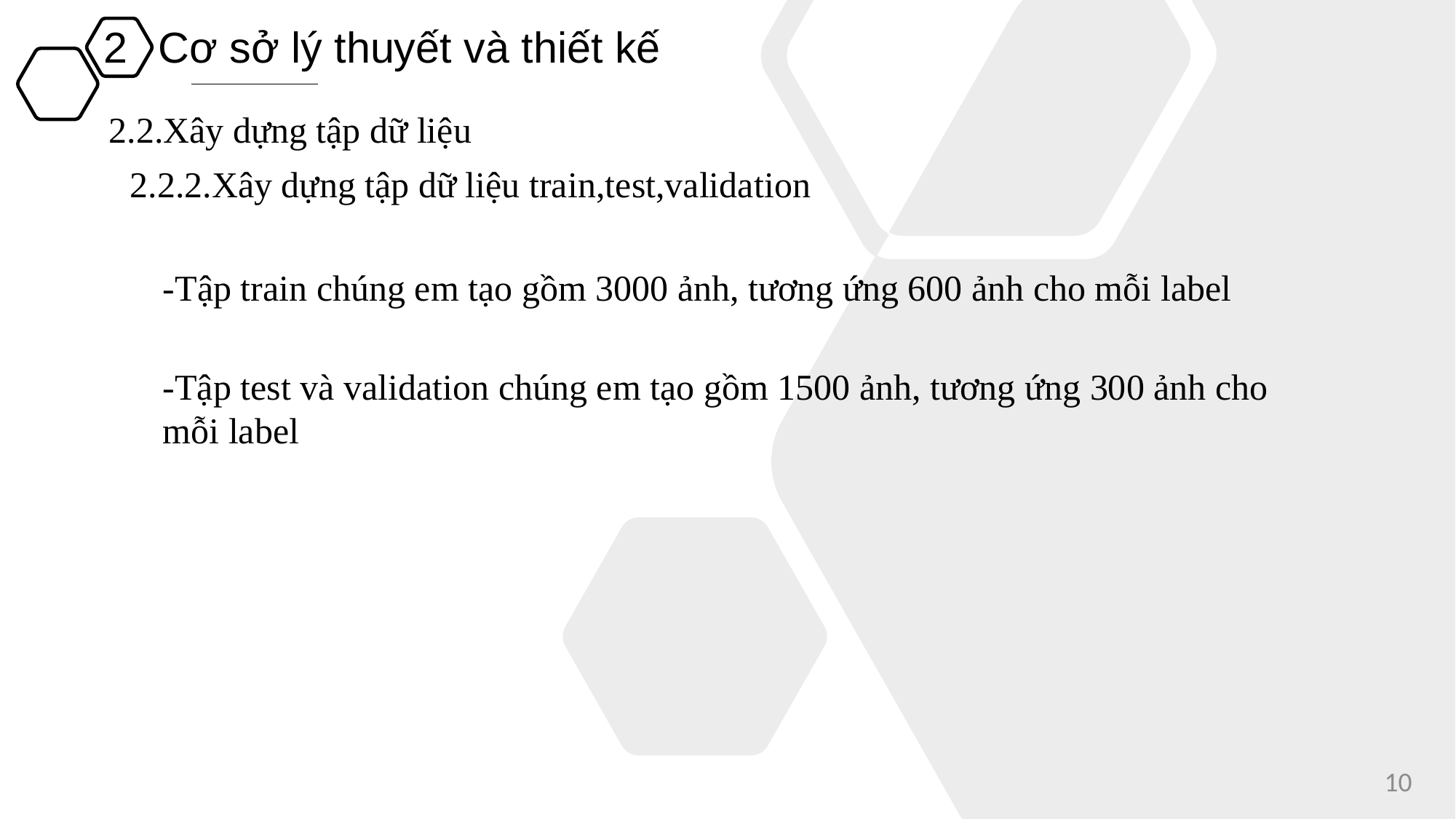

2	Cơ sở lý thuyết và thiết kế

2.2.Xây dựng tập dữ liệu
2.2.2.Xây dựng tập dữ liệu train,test,validation
-Tập train chúng em tạo gồm 3000 ảnh, tương ứng 600 ảnh cho mỗi label
-Tập test và validation chúng em tạo gồm 1500 ảnh, tương ứng 300 ảnh cho mỗi label
10